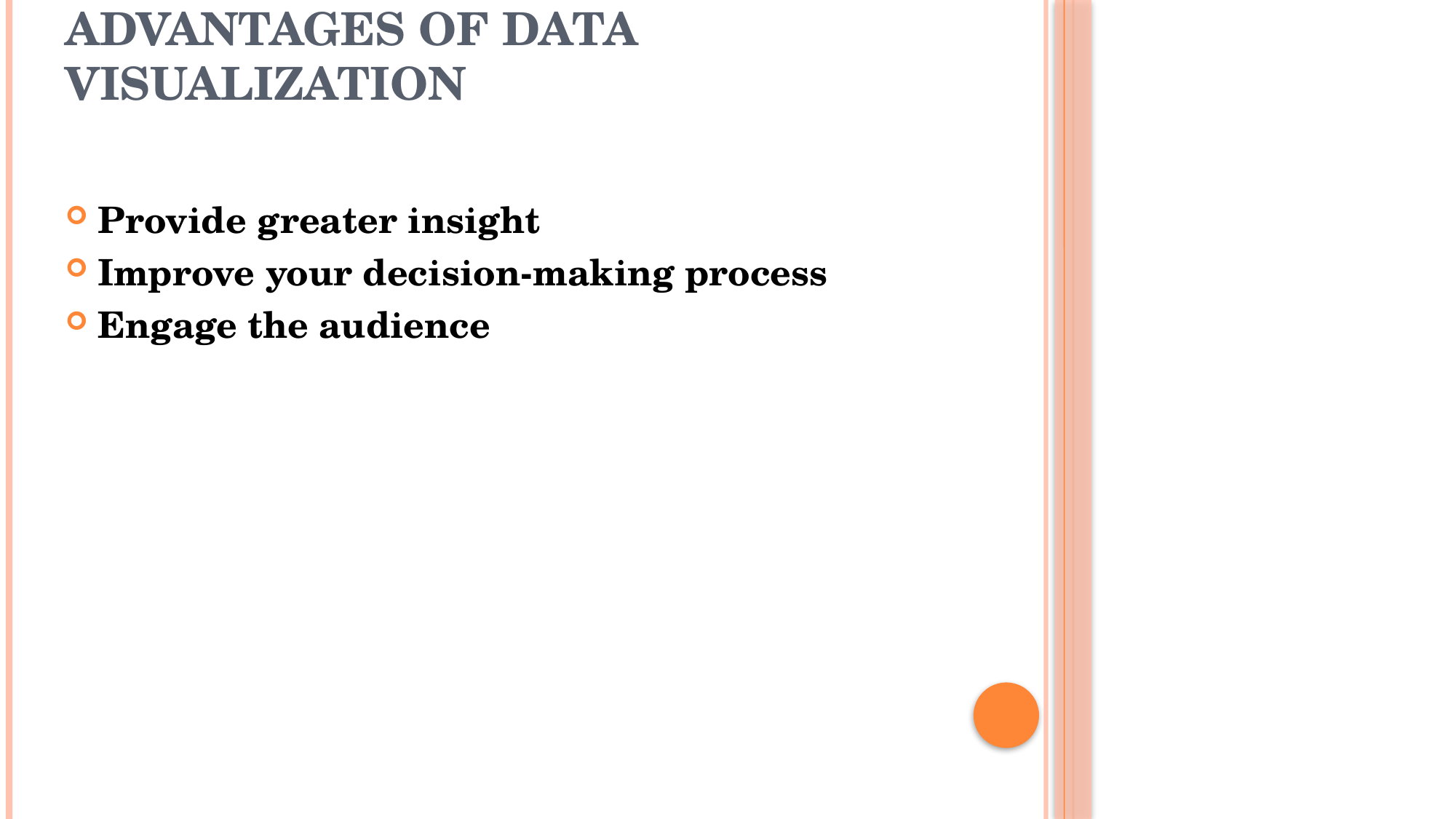

# Advantages of data visualization
Provide greater insight
Improve your decision-making process
Engage the audience